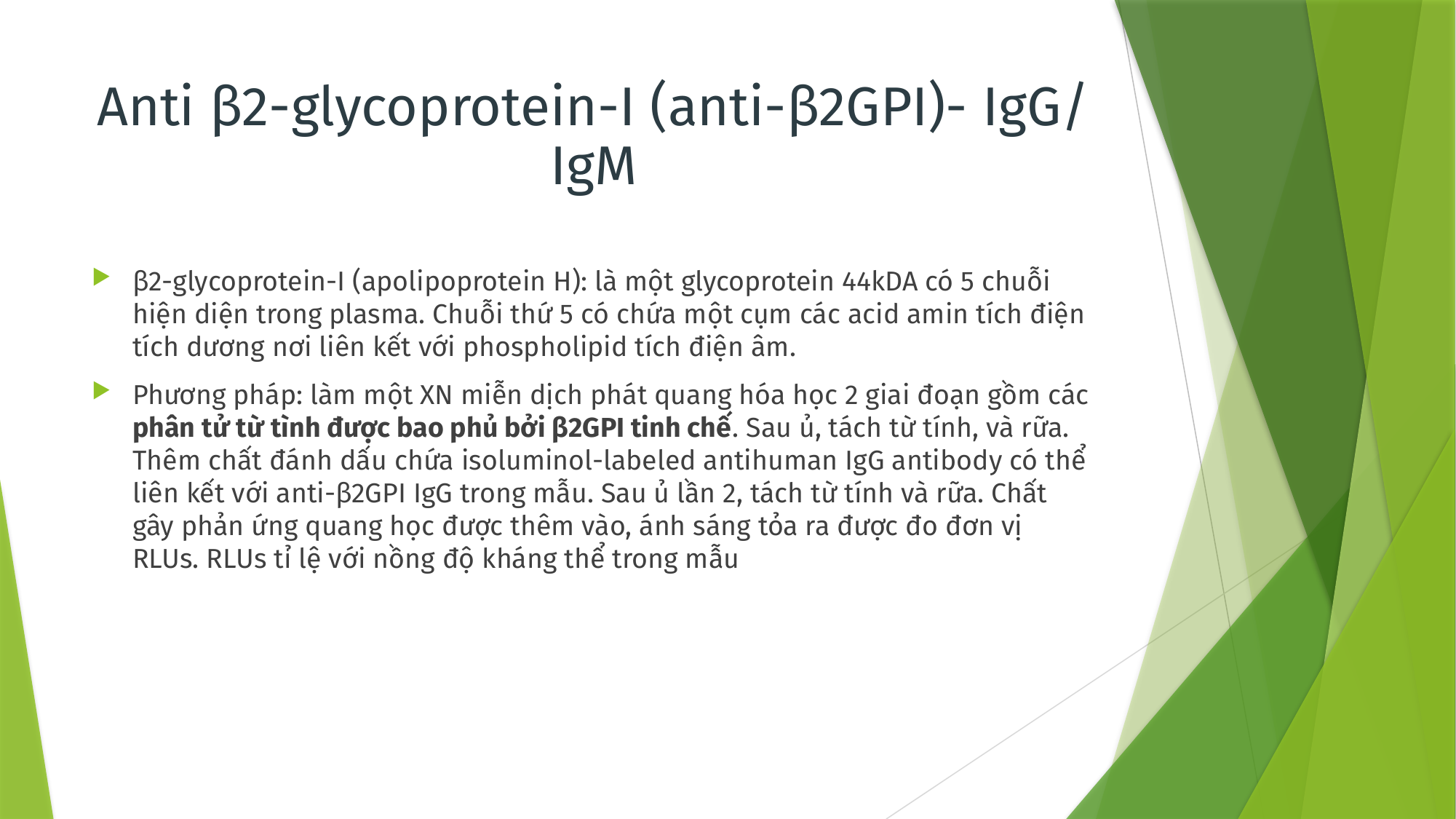

# Anti β2-glycoprotein-I (anti-β2GPI)- IgG/ IgM
β2-glycoprotein-I (apolipoprotein H): là một glycoprotein 44kDA có 5 chuỗi hiện diện trong plasma. Chuỗi thứ 5 có chứa một cụm các acid amin tích điện tích dương nơi liên kết với phospholipid tích điện âm.
Phương pháp: làm một XN miễn dịch phát quang hóa học 2 giai đoạn gồm các phân tử từ tình được bao phủ bởi β2GPI tinh chế. Sau ủ, tách từ tính, và rữa. Thêm chất đánh dấu chứa isoluminol-labeled antihuman IgG antibody có thể liên kết với anti-β2GPI IgG trong mẫu. Sau ủ lần 2, tách từ tính và rữa. Chất gây phản ứng quang học được thêm vào, ánh sáng tỏa ra được đo đơn vị RLUs. RLUs tỉ lệ với nồng độ kháng thể trong mẫu